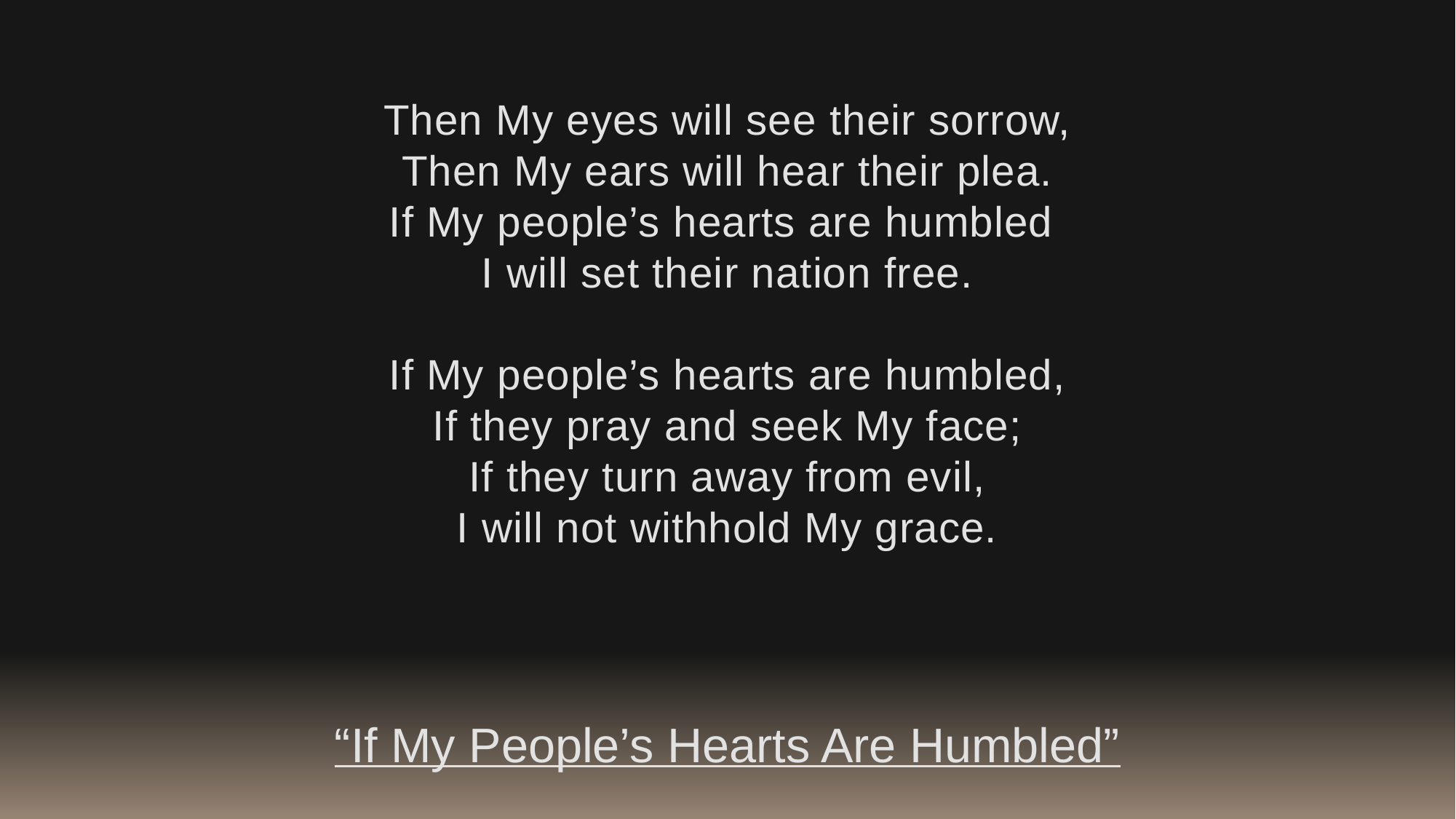

Then My eyes will see their sorrow,
Then My ears will hear their plea.
If My people’s hearts are humbled
I will set their nation free.

If My people’s hearts are humbled,
If they pray and seek My face;
If they turn away from evil,
I will not withhold My grace.

“If My People’s Hearts Are Humbled”